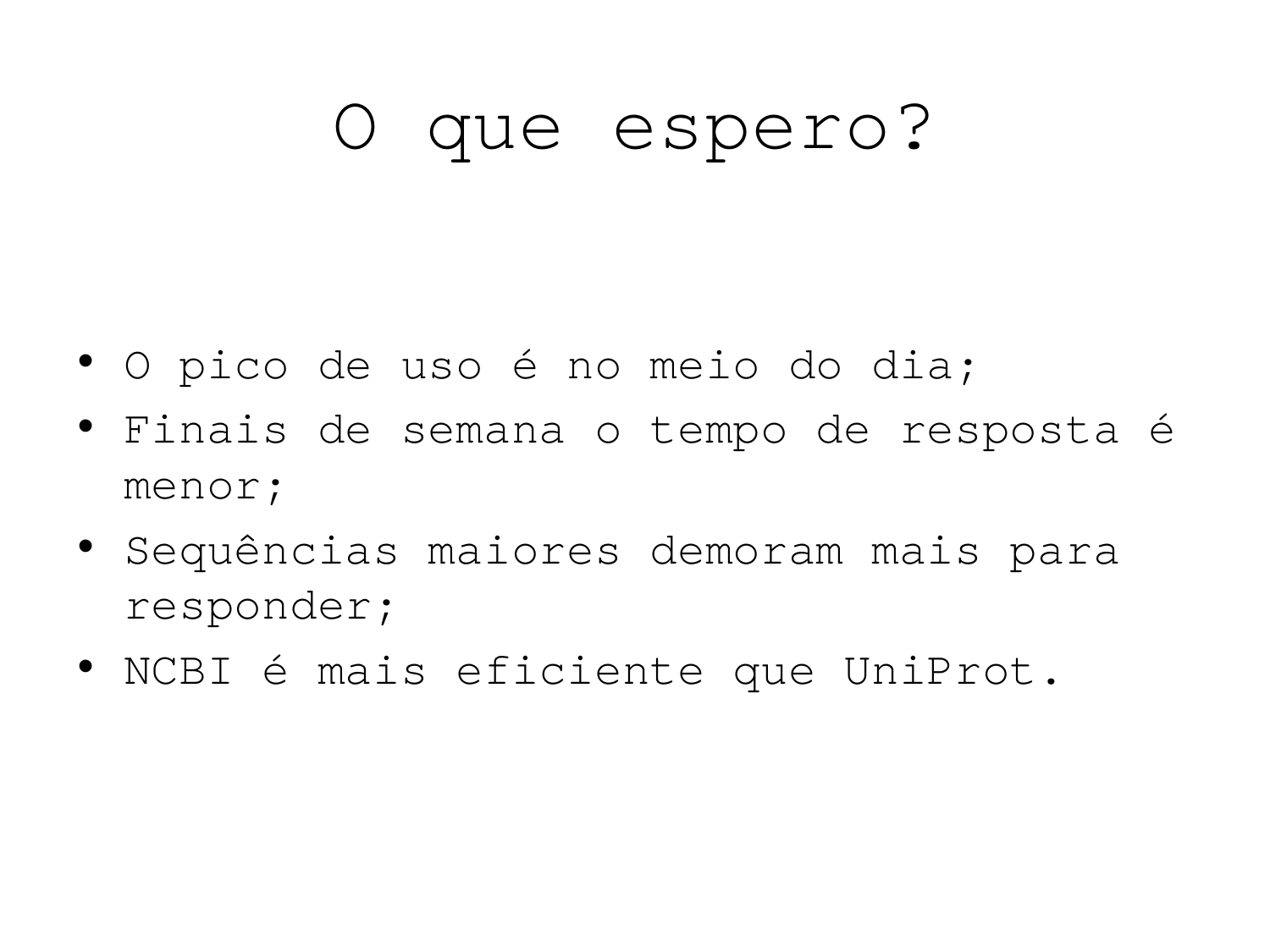

# O que espero?
O pico de uso é no meio do dia;
Finais de semana o tempo de resposta é menor;
Sequências maiores demoram mais para responder;
NCBI é mais eficiente que UniProt.